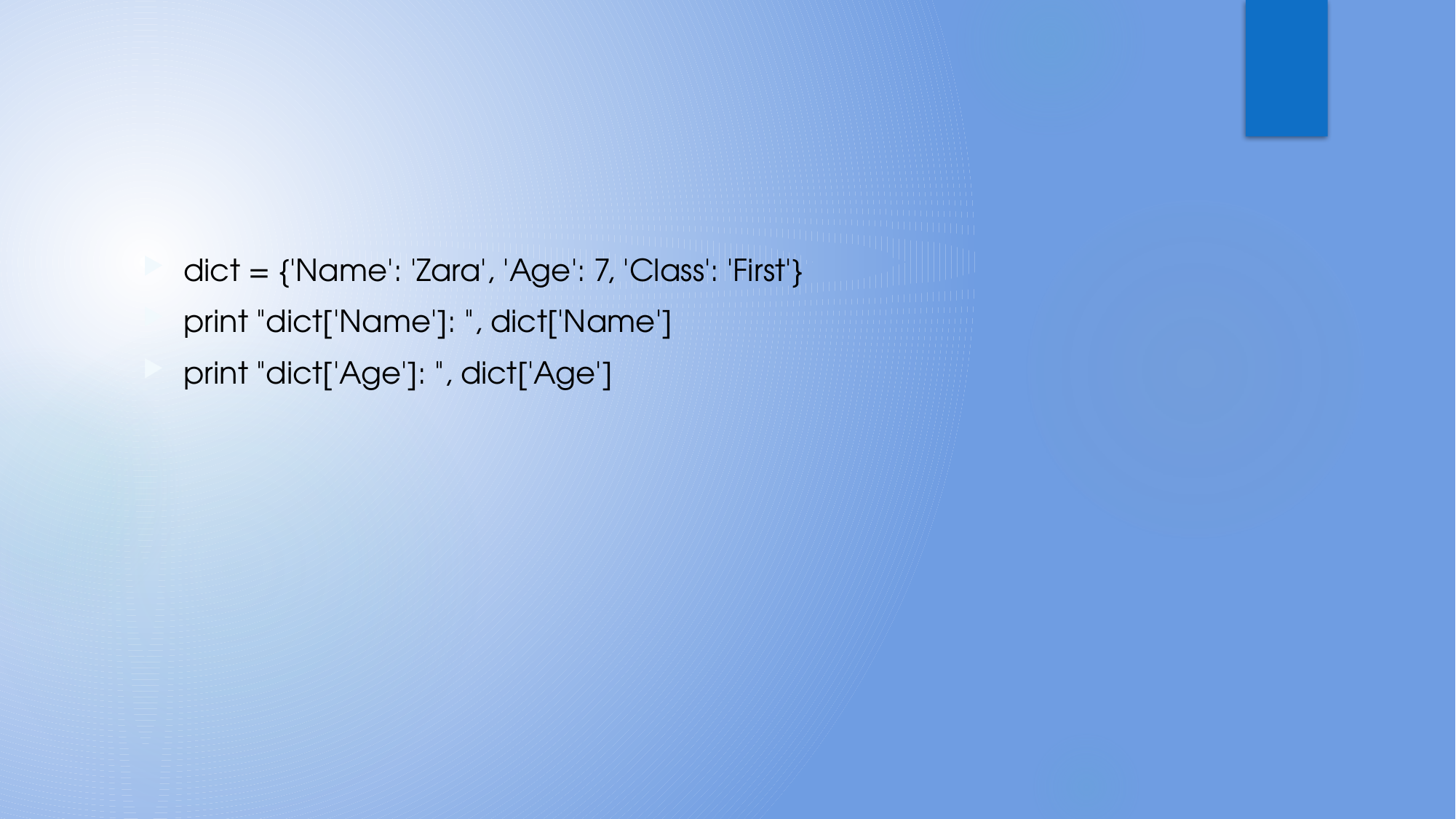

#
dict = {'Name': 'Zara', 'Age': 7, 'Class': 'First'}
print "dict['Name']: ", dict['Name']
print "dict['Age']: ", dict['Age']